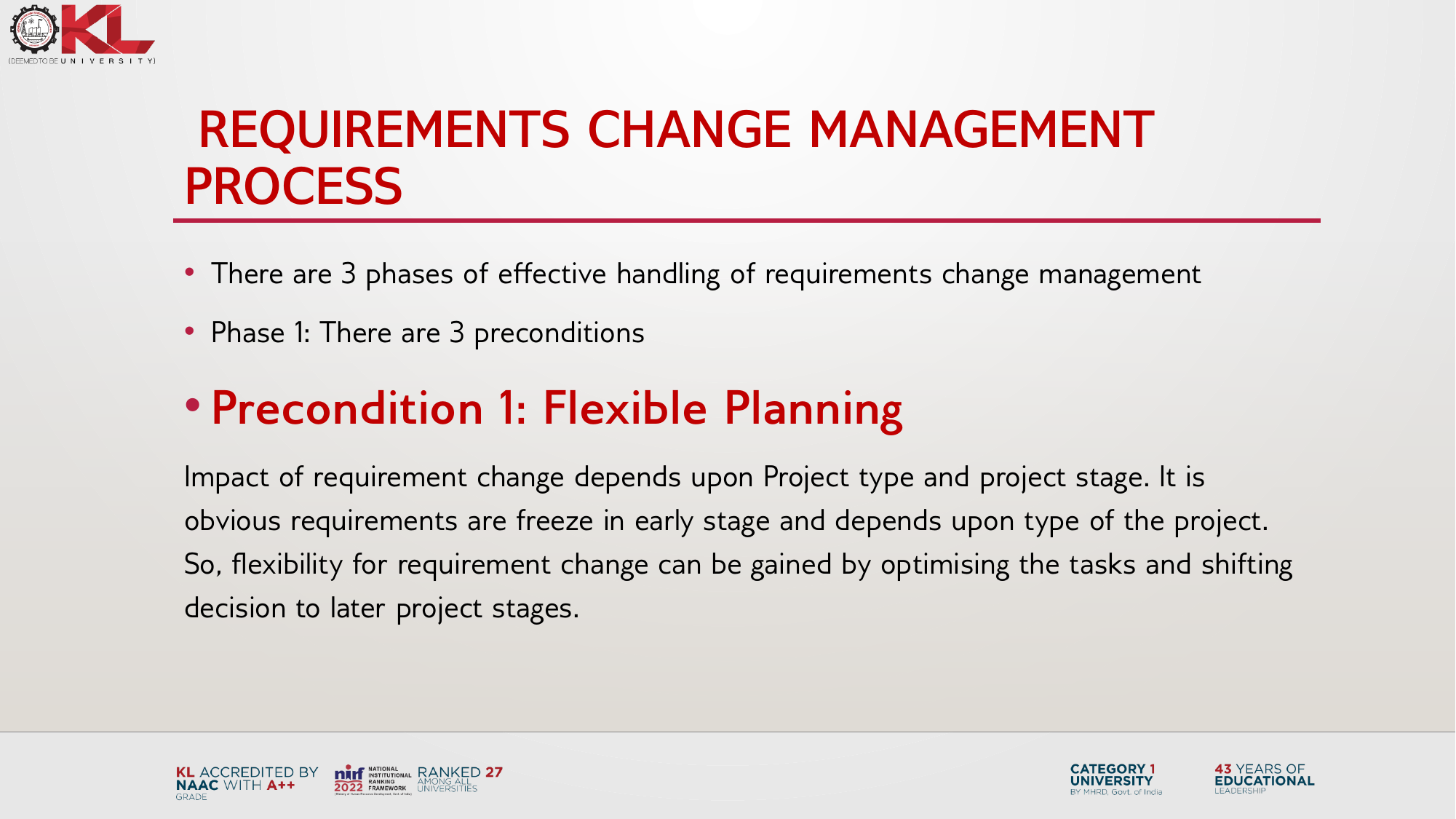

# Requirements Change Management Process
There are 3 phases of effective handling of requirements change management
Phase 1: There are 3 preconditions
Precondition 1: Flexible Planning
Impact of requirement change depends upon Project type and project stage. It is obvious requirements are freeze in early stage and depends upon type of the project. So, flexibility for requirement change can be gained by optimising the tasks and shifting decision to later project stages.